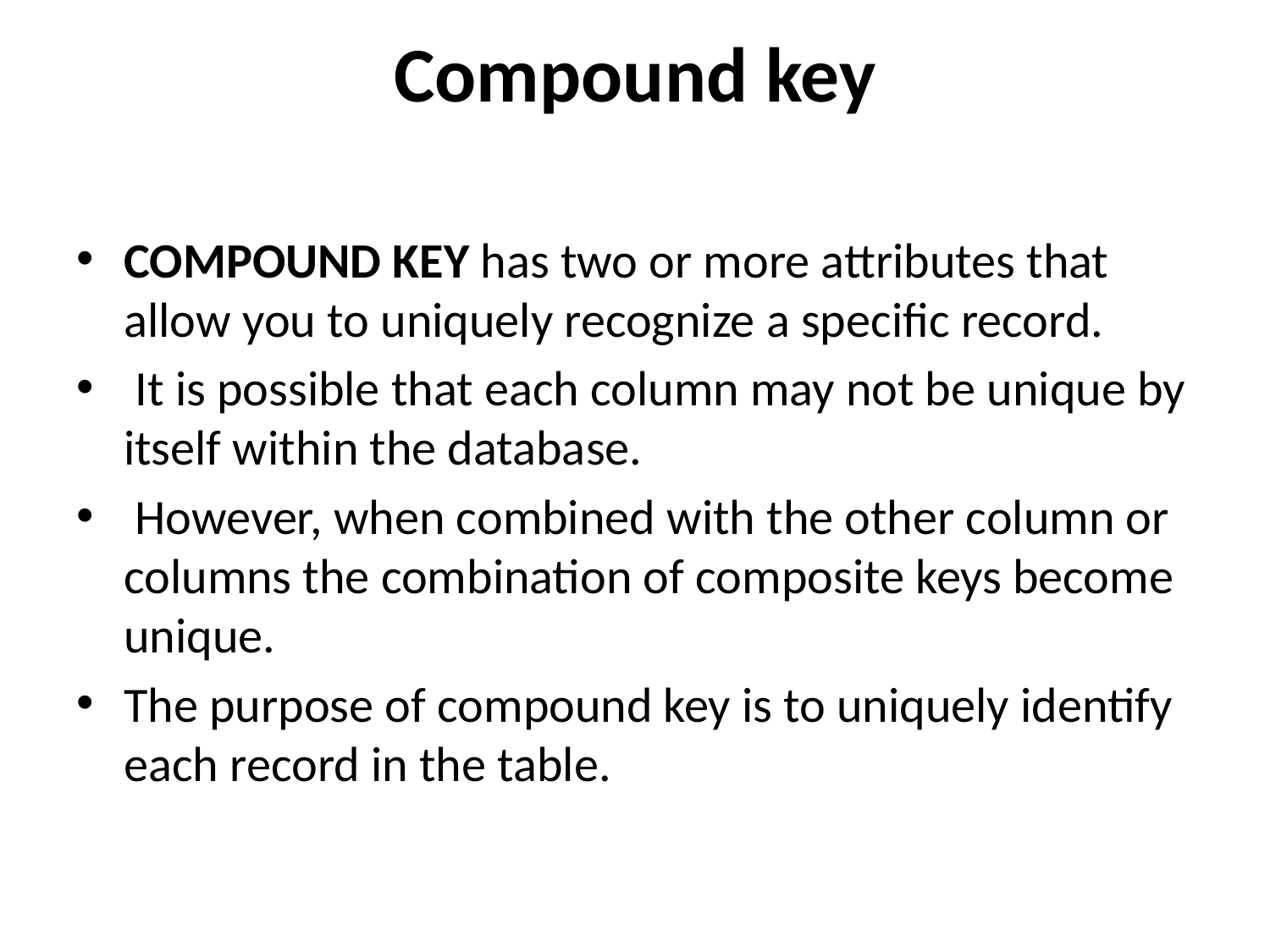

# Compound key
COMPOUND KEY has two or more attributes that allow you to uniquely recognize a specific record.
 It is possible that each column may not be unique by itself within the database.
 However, when combined with the other column or columns the combination of composite keys become unique.
The purpose of compound key is to uniquely identify each record in the table.